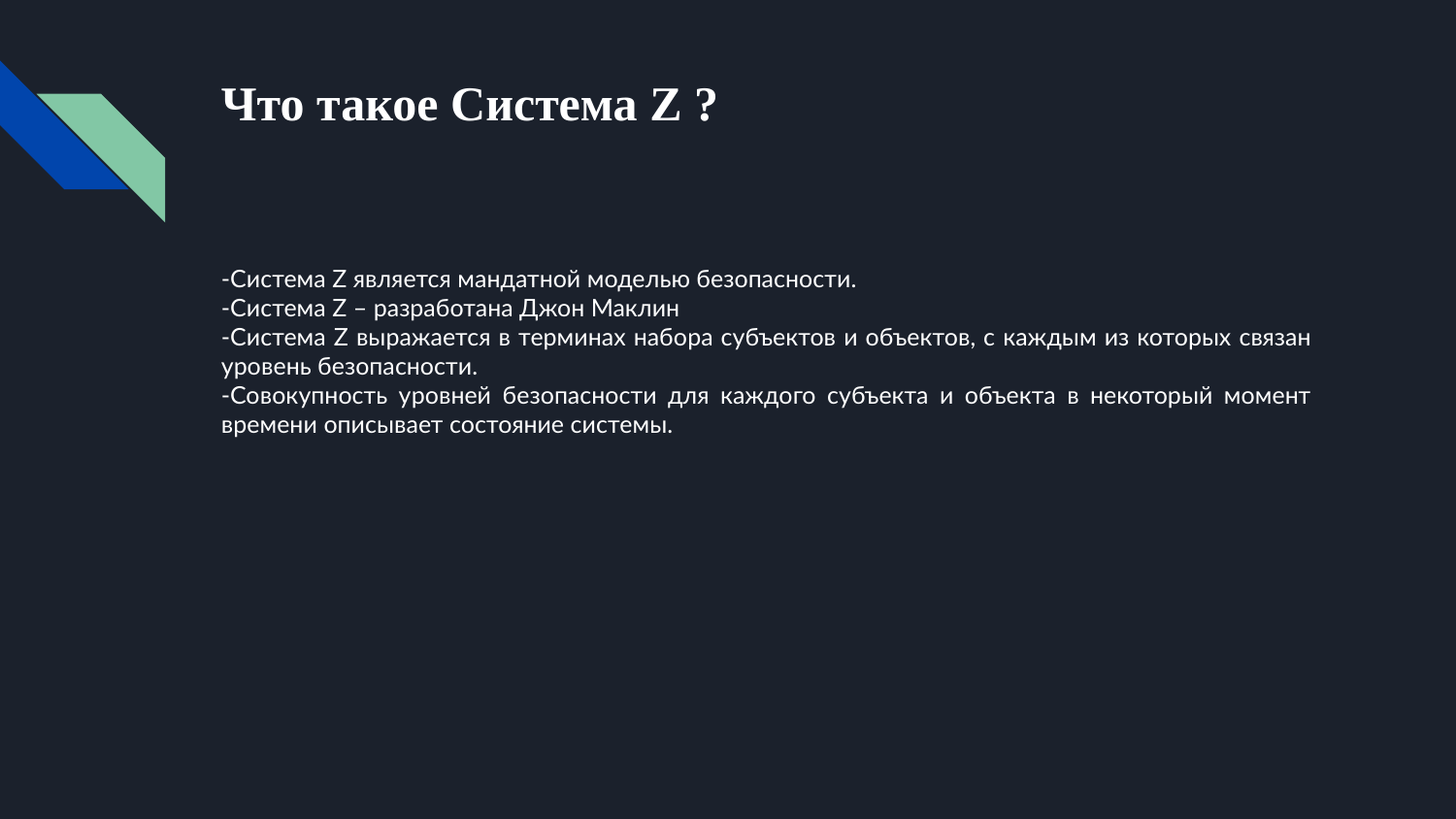

# Что такое Система Z ?
-Система Z является мандатной моделью безопасности.
-Система Z – разработана Джон Маклин
-Система Z выражается в терминах набора субъектов и объектов, с каждым из которых связан уровень безопасности.
-Совокупность уровней безопасности для каждого субъекта и объекта в некоторый момент времени описывает состояние системы.